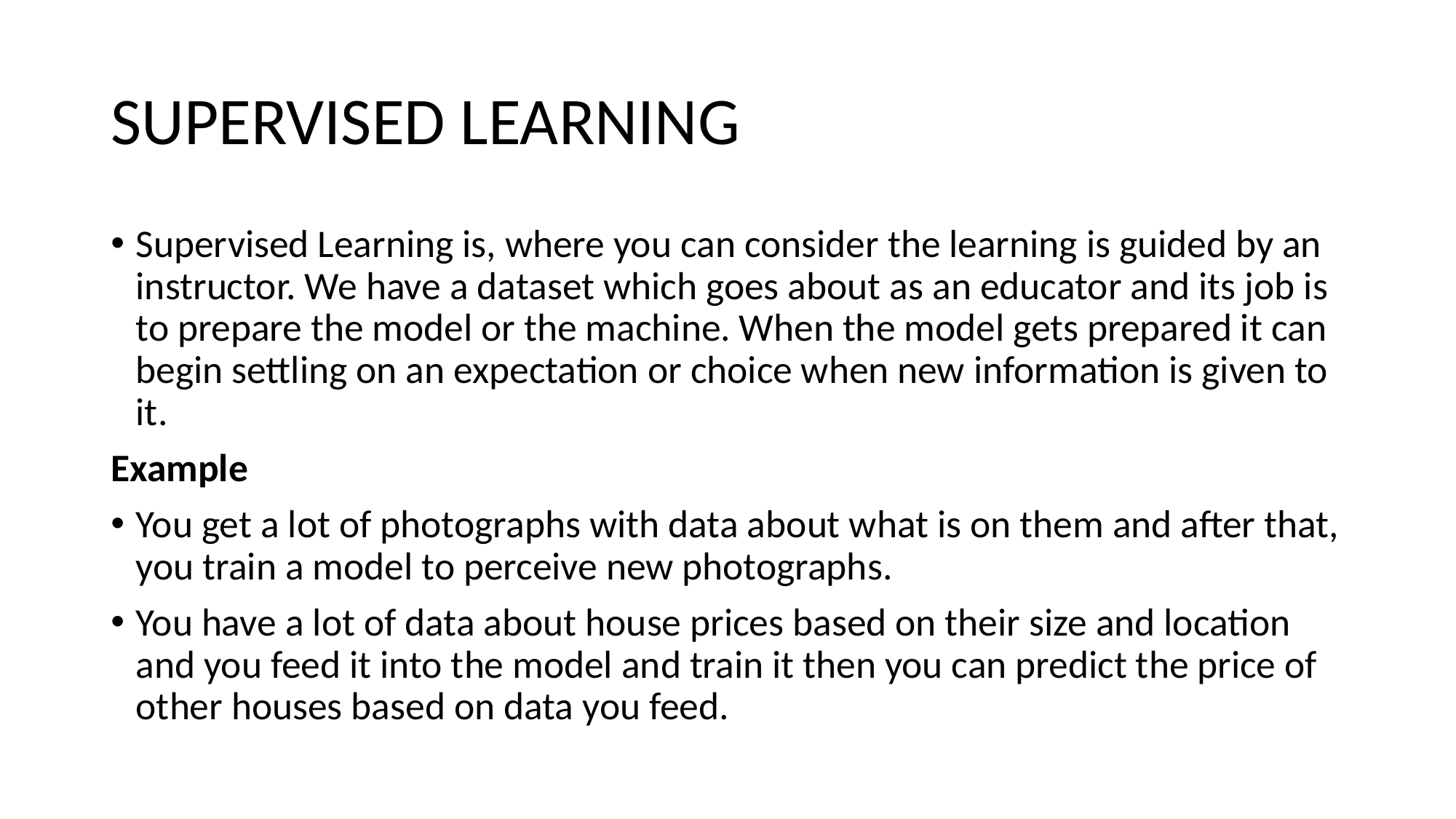

# SUPERVISED LEARNING
Supervised Learning is, where you can consider the learning is guided by an instructor. We have a dataset which goes about as an educator and its job is to prepare the model or the machine. When the model gets prepared it can begin settling on an expectation or choice when new information is given to it.
Example
You get a lot of photographs with data about what is on them and after that, you train a model to perceive new photographs.
You have a lot of data about house prices based on their size and location and you feed it into the model and train it then you can predict the price of other houses based on data you feed.